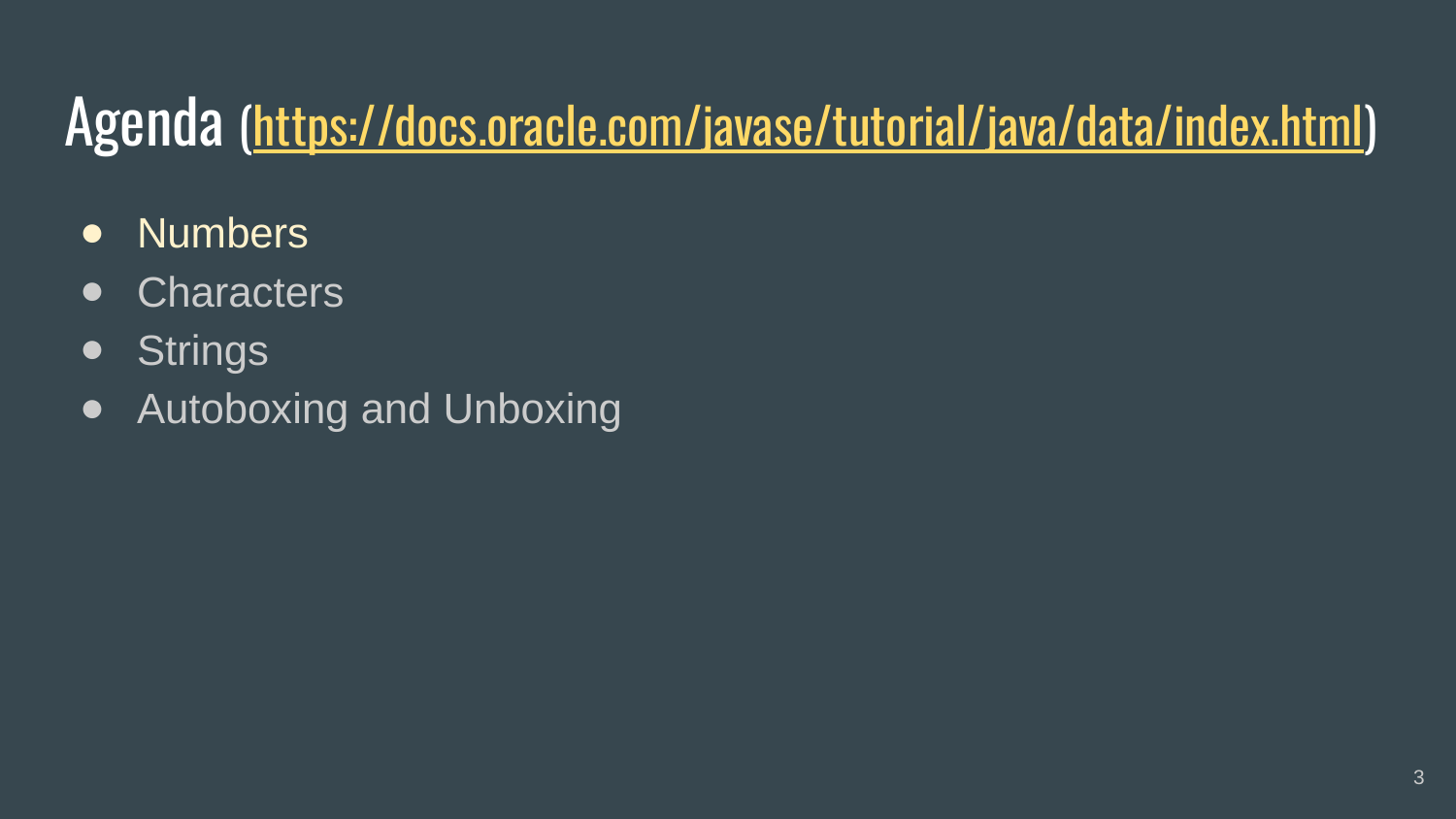

# Agenda (https://docs.oracle.com/javase/tutorial/java/data/index.html)
Numbers
Characters
Strings
Autoboxing and Unboxing
3